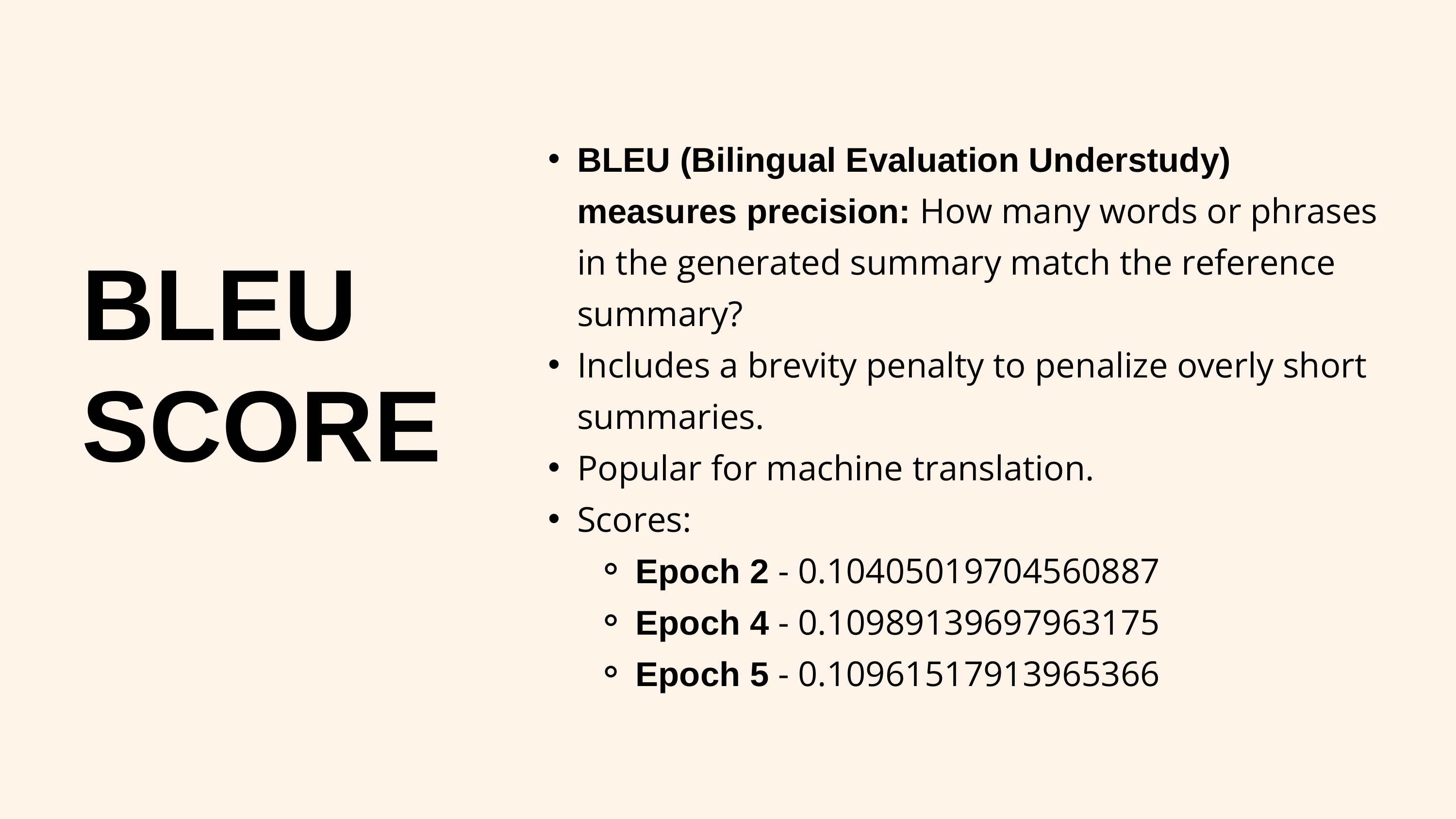

BLEU (Bilingual Evaluation Understudy) measures precision: How many words or phrases in the generated summary match the reference summary?
Includes a brevity penalty to penalize overly short summaries.
Popular for machine translation.
Scores:
Epoch 2 - 0.10405019704560887
Epoch 4 - 0.10989139697963175
Epoch 5 - 0.10961517913965366
BLEU SCORE